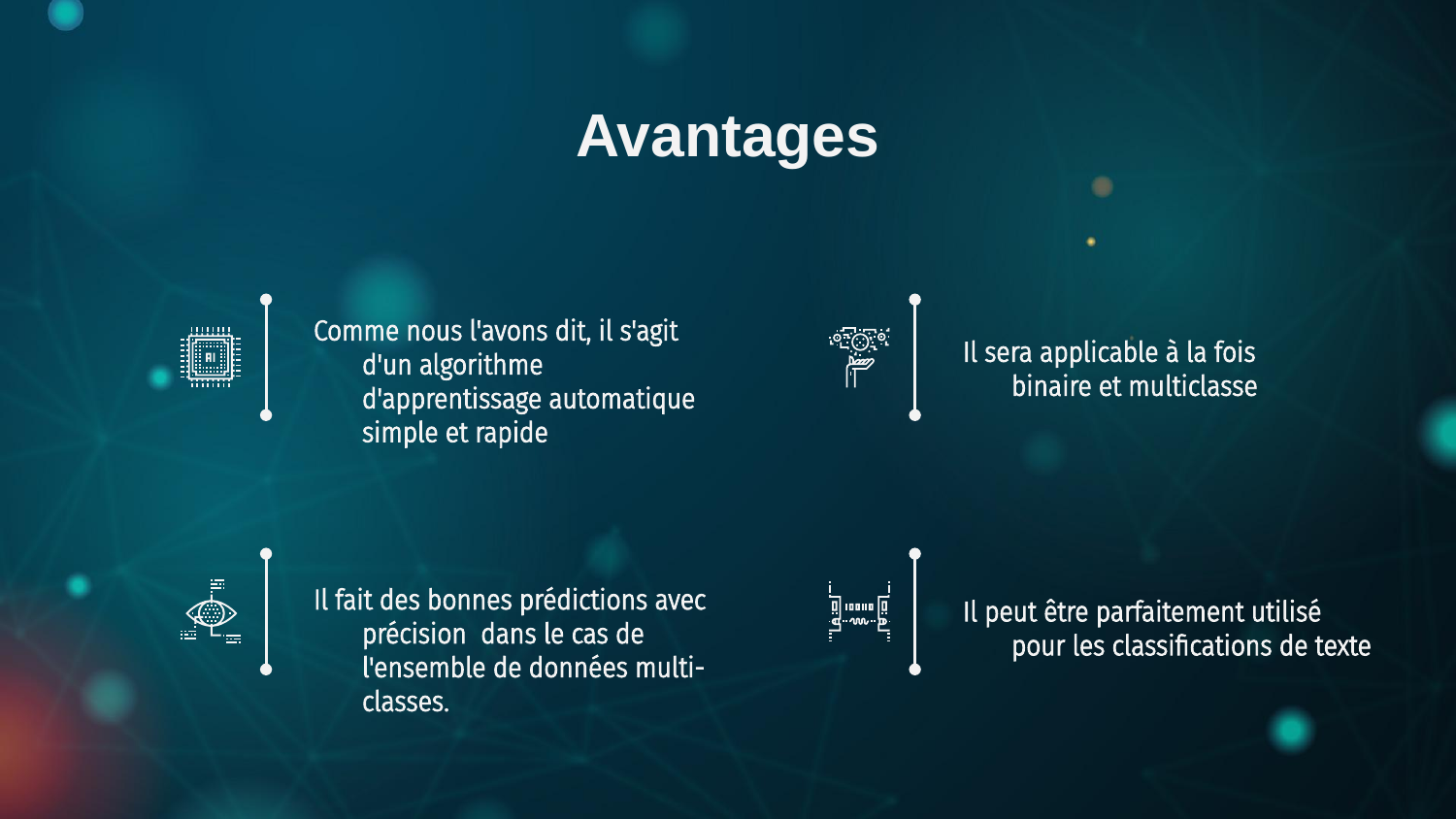

# Avantages
Il sera applicable à la fois binaire et multiclasse
Comme nous l'avons dit, il s'agit d'un algorithme d'apprentissage automatique simple et rapide

Il fait des bonnes prédictions avec précision  dans le cas de l'ensemble de données multi-classes.
Il peut être parfaitement utilisé pour les classifications de texte